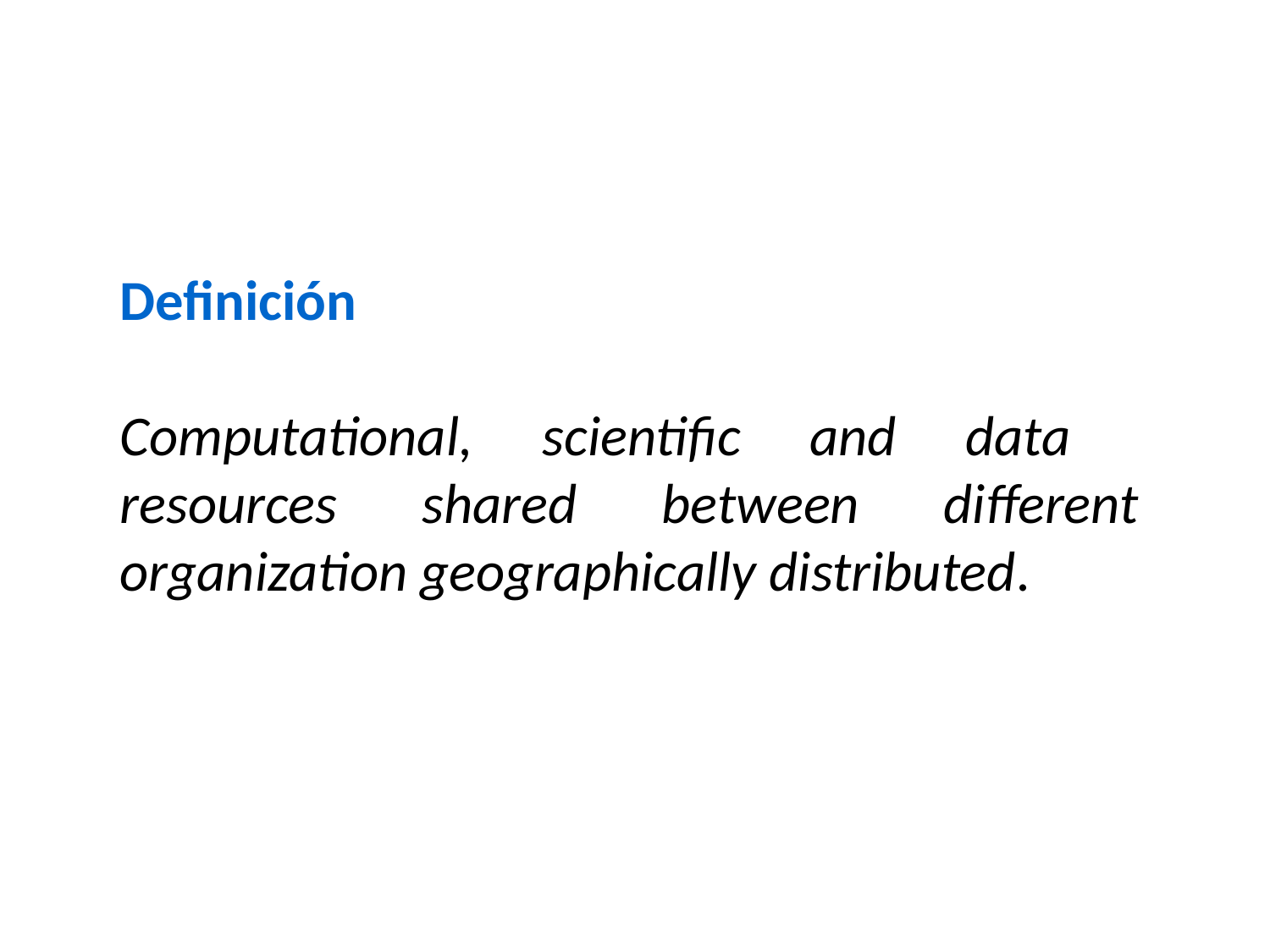

Definición

Computational, scientific and data  resources shared between different organization geographically distributed.